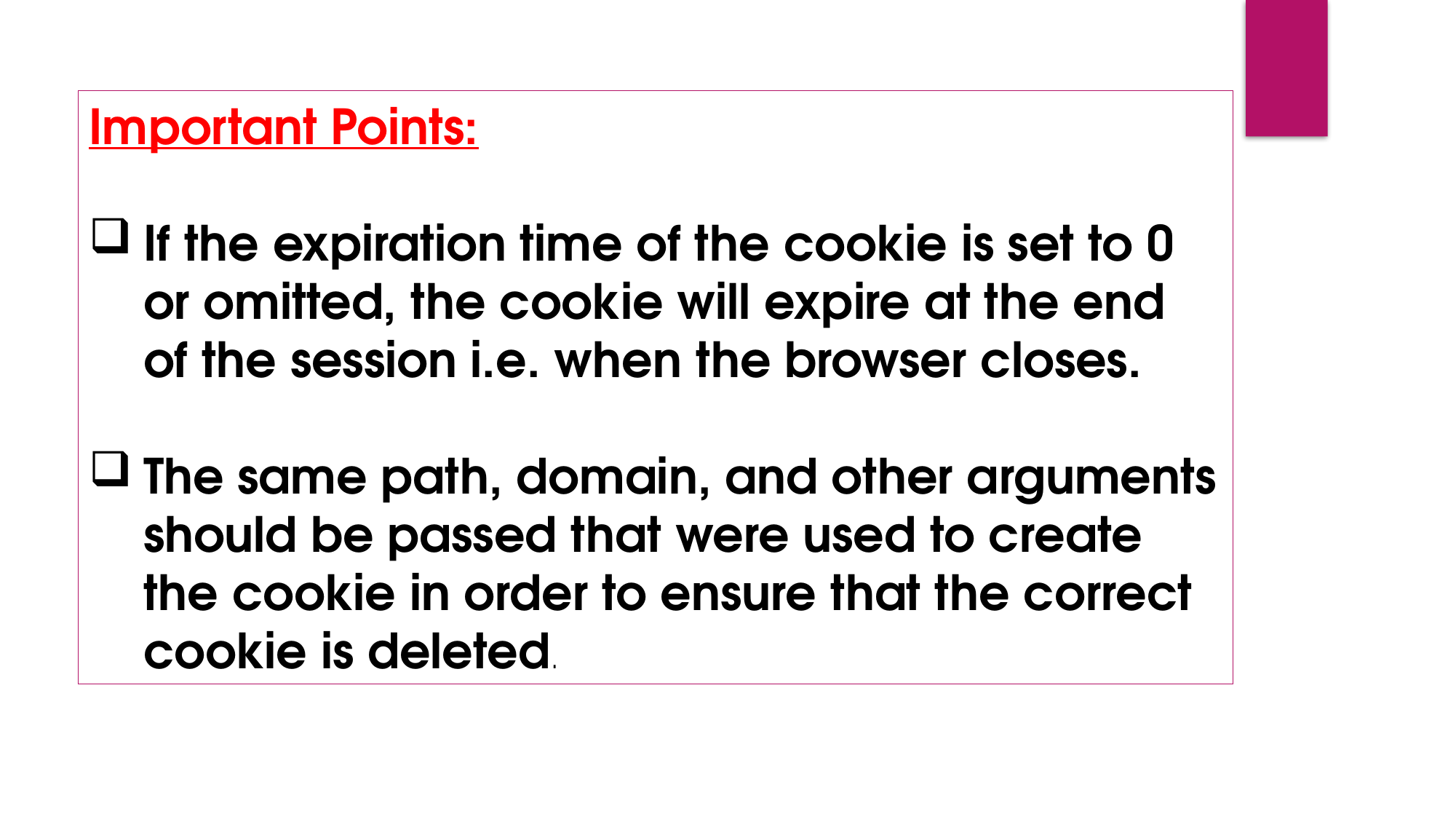

Important Points:

If the expiration time of the cookie is set to 0 or omitted, the cookie will expire at the end of the session i.e. when the browser closes.

The same path, domain, and other arguments should be passed that were used to create the cookie in order to ensure that the correct cookie is deleted.